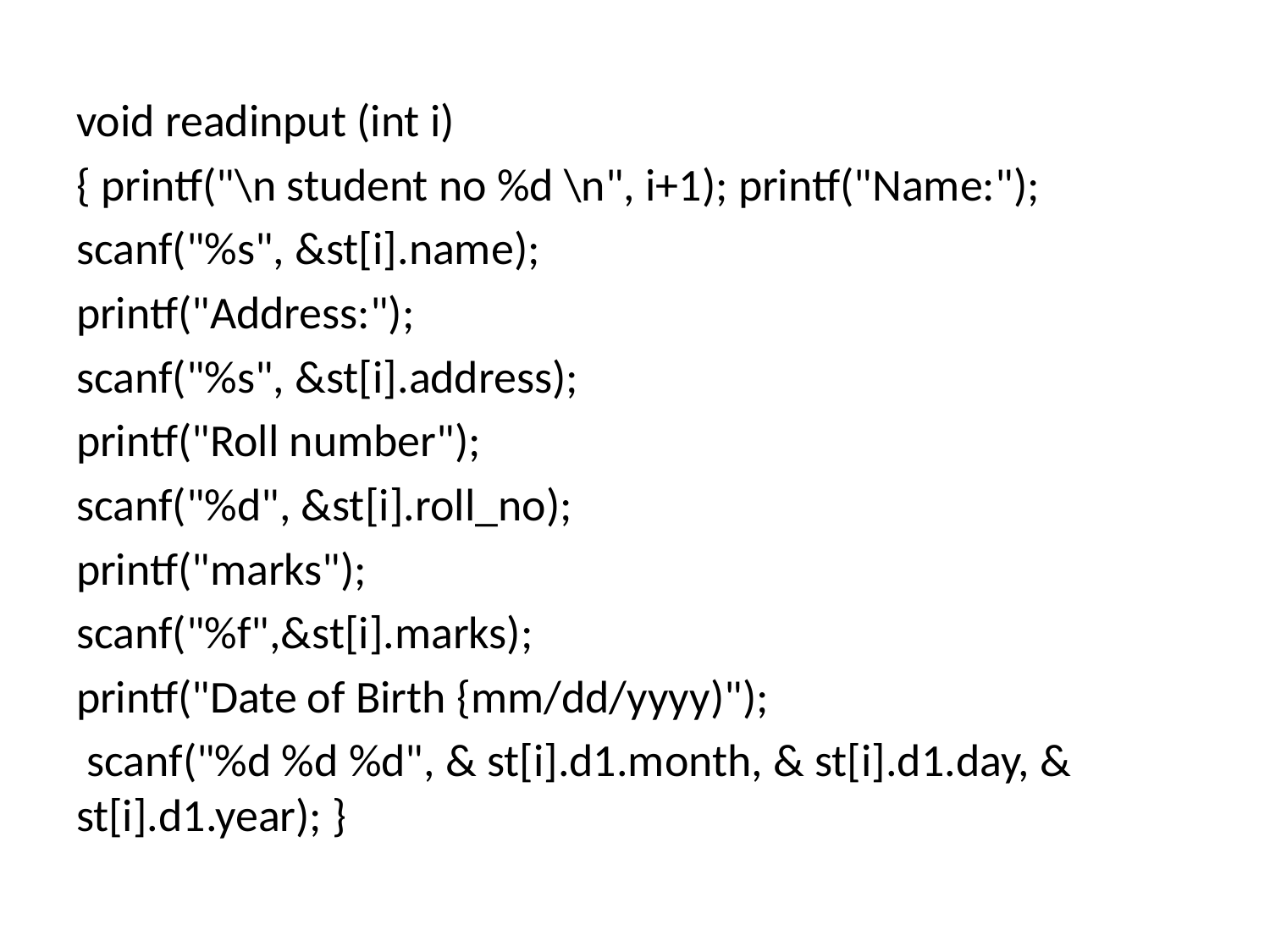

void readinput (int i)
{ printf("\n student no %d \n", i+1); printf("Name:");
scanf("%s", &st[i].name);
printf("Address:");
scanf("%s", &st[i].address);
printf("Roll number");
scanf("%d", &st[i].roll_no);
printf("marks");
scanf("%f",&st[i].marks);
printf("Date of Birth {mm/dd/yyyy)");
 scanf("%d %d %d", & st[i].d1.month, & st[i].d1.day, & st[i].d1.year); }